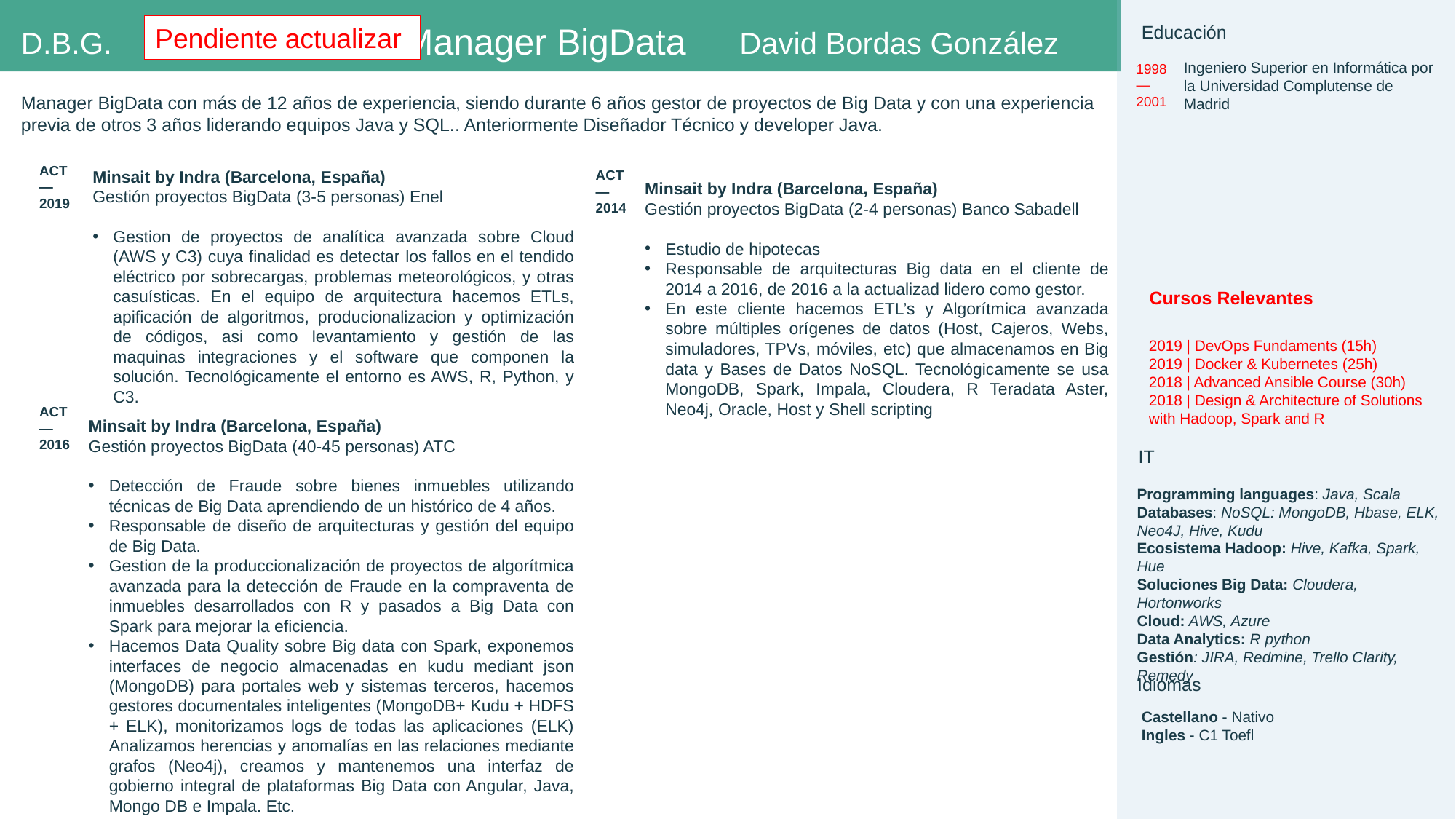

Manager BigData
Educación
Pendiente actualizar
D.B.G.
David Bordas González
Ingeniero Superior en Informática por la Universidad Complutense de Madrid
1998
—
2001
Manager BigData con más de 12 años de experiencia, siendo durante 6 años gestor de proyectos de Big Data y con una experiencia previa de otros 3 años liderando equipos Java y SQL.. Anteriormente Diseñador Técnico y developer Java.
ACT
—
2019

Minsait by Indra (Barcelona, España)
Gestión proyectos BigData (3-5 personas) Enel

Gestion de proyectos de analítica avanzada sobre Cloud (AWS y C3) cuya finalidad es detectar los fallos en el tendido eléctrico por sobrecargas, problemas meteorológicos, y otras casuísticas. En el equipo de arquitectura hacemos ETLs, apificación de algoritmos, producionalizacion y optimización de códigos, asi como levantamiento y gestión de las maquinas integraciones y el software que componen la solución. Tecnológicamente el entorno es AWS, R, Python, y C3.
ACT
—
2014
Minsait by Indra (Barcelona, España)
Gestión proyectos BigData (2-4 personas) Banco Sabadell

Estudio de hipotecas
Responsable de arquitecturas Big data en el cliente de 2014 a 2016, de 2016 a la actualizad lidero como gestor.
En este cliente hacemos ETL’s y Algorítmica avanzada sobre múltiples orígenes de datos (Host, Cajeros, Webs, simuladores, TPVs, móviles, etc) que almacenamos en Big data y Bases de Datos NoSQL. Tecnológicamente se usa MongoDB, Spark, Impala, Cloudera, R Teradata Aster, Neo4j, Oracle, Host y Shell scripting
Cursos Relevantes
2019 | DevOps Fundaments (15h)
2019 | Docker & Kubernetes (25h)
2018 | Advanced Ansible Course (30h)
2018 | Design & Architecture of Solutions with Hadoop, Spark and R
ACT
—
2016

Minsait by Indra (Barcelona, España)
Gestión proyectos BigData (40-45 personas) ATC

Detección de Fraude sobre bienes inmuebles utilizando técnicas de Big Data aprendiendo de un histórico de 4 años.
Responsable de diseño de arquitecturas y gestión del equipo de Big Data.
Gestion de la produccionalización de proyectos de algorítmica avanzada para la detección de Fraude en la compraventa de inmuebles desarrollados con R y pasados a Big Data con Spark para mejorar la eficiencia.
Hacemos Data Quality sobre Big data con Spark, exponemos interfaces de negocio almacenadas en kudu mediant json (MongoDB) para portales web y sistemas terceros, hacemos gestores documentales inteligentes (MongoDB+ Kudu + HDFS + ELK), monitorizamos logs de todas las aplicaciones (ELK) Analizamos herencias y anomalías en las relaciones mediante grafos (Neo4j), creamos y mantenemos una interfaz de gobierno integral de plataformas Big Data con Angular, Java, Mongo DB e Impala. Etc.
IT
Programming languages: Java, Scala
Databases: NoSQL: MongoDB, Hbase, ELK, Neo4J, Hive, Kudu
Ecosistema Hadoop: Hive, Kafka, Spark, Hue
Soluciones Big Data: Cloudera, Hortonworks
Cloud: AWS, Azure
Data Analytics: R python
Gestión: JIRA, Redmine, Trello Clarity, Remedy
Idiomas
Castellano - Nativo
Ingles - C1 Toefl